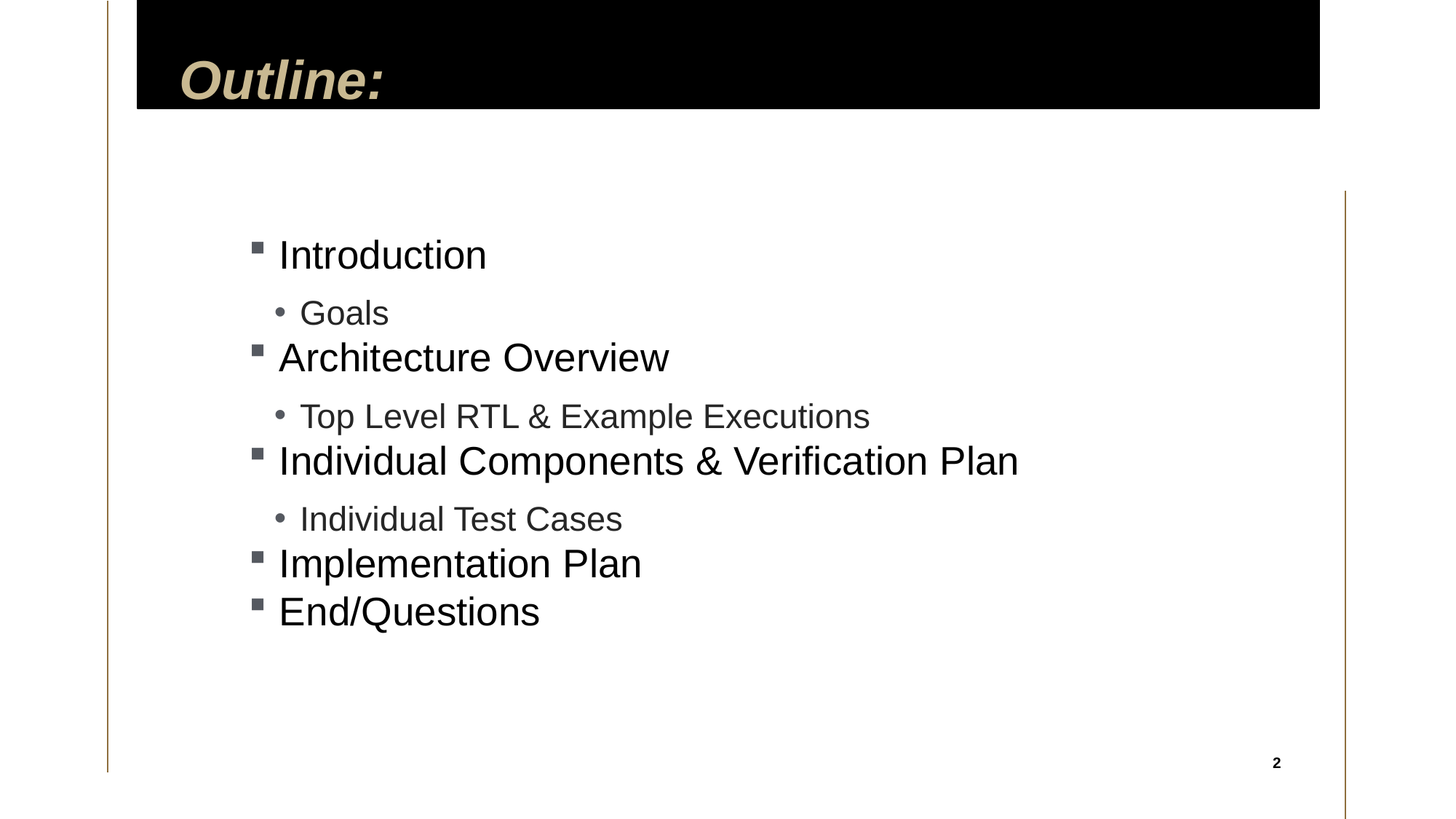

# Outline:
Introduction
Goals
Architecture Overview
Top Level RTL & Example Executions
Individual Components & Verification Plan
Individual Test Cases
Implementation Plan
End/Questions
2